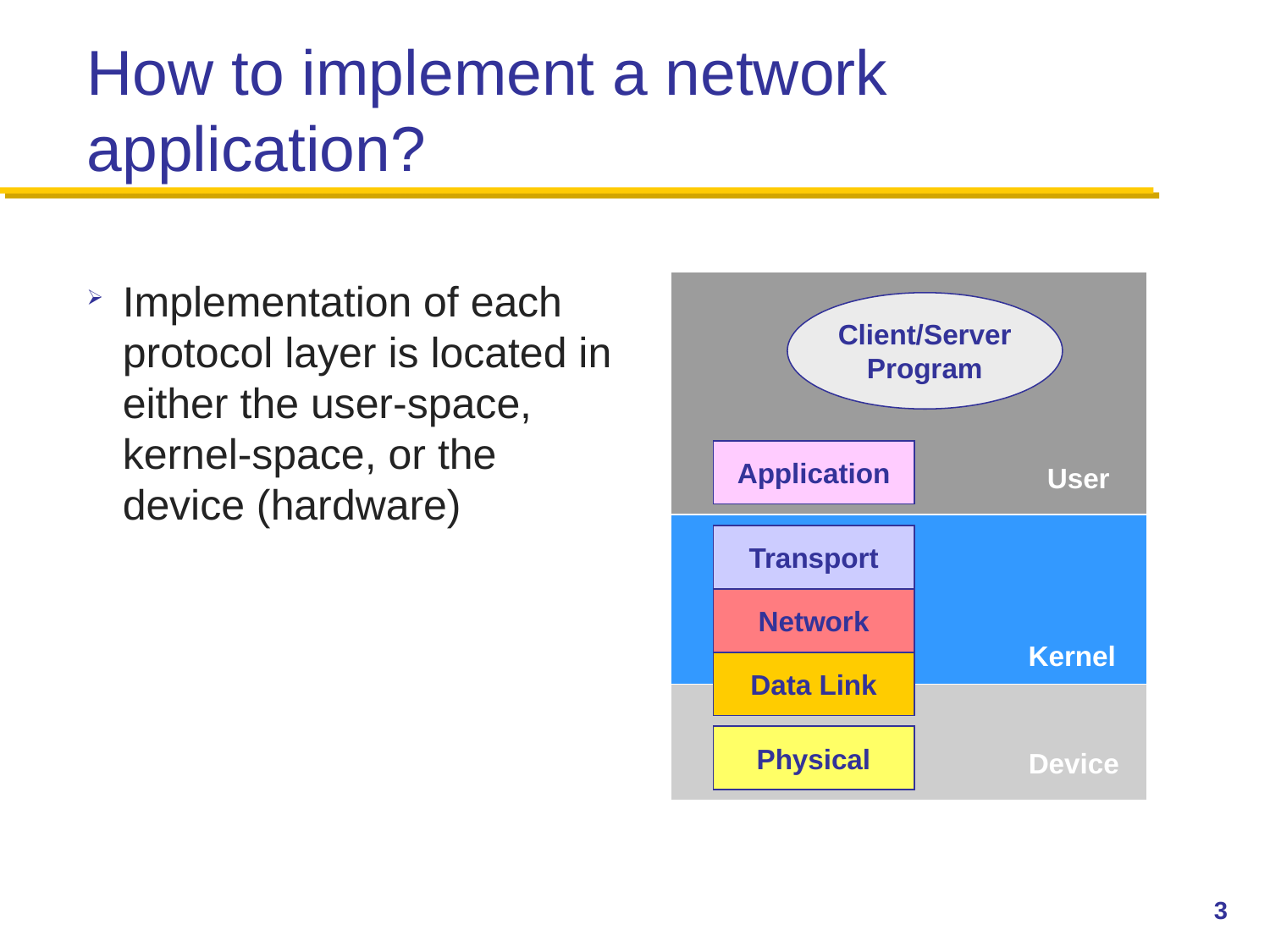

# How to implement a network application?
Implementation of each protocol layer is located in either the user-space, kernel-space, or the device (hardware)

Client/Server
Program
Application
User

Transport
Network
Kernel
Data Link

Physical
Device
3